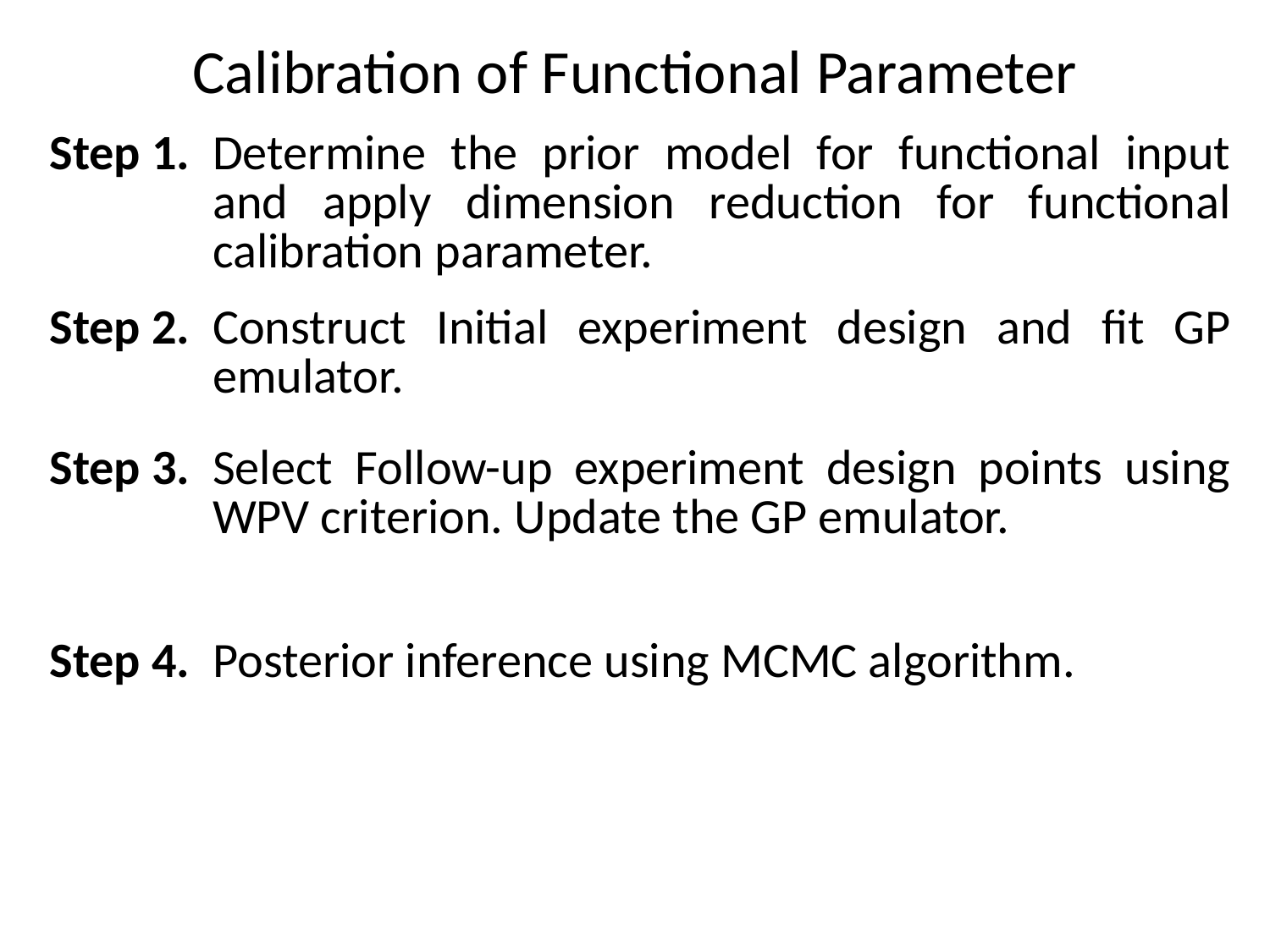

# Calibration of Functional Parameter
| Step 1. | Determine the prior model for functional input and apply dimension reduction for functional calibration parameter. |
| --- | --- |
| Step 2. | Construct Initial experiment design and fit GP emulator. |
| Step 3. | Select Follow-up experiment design points using WPV criterion. Update the GP emulator. |
| Step 4. | Posterior inference using MCMC algorithm. |